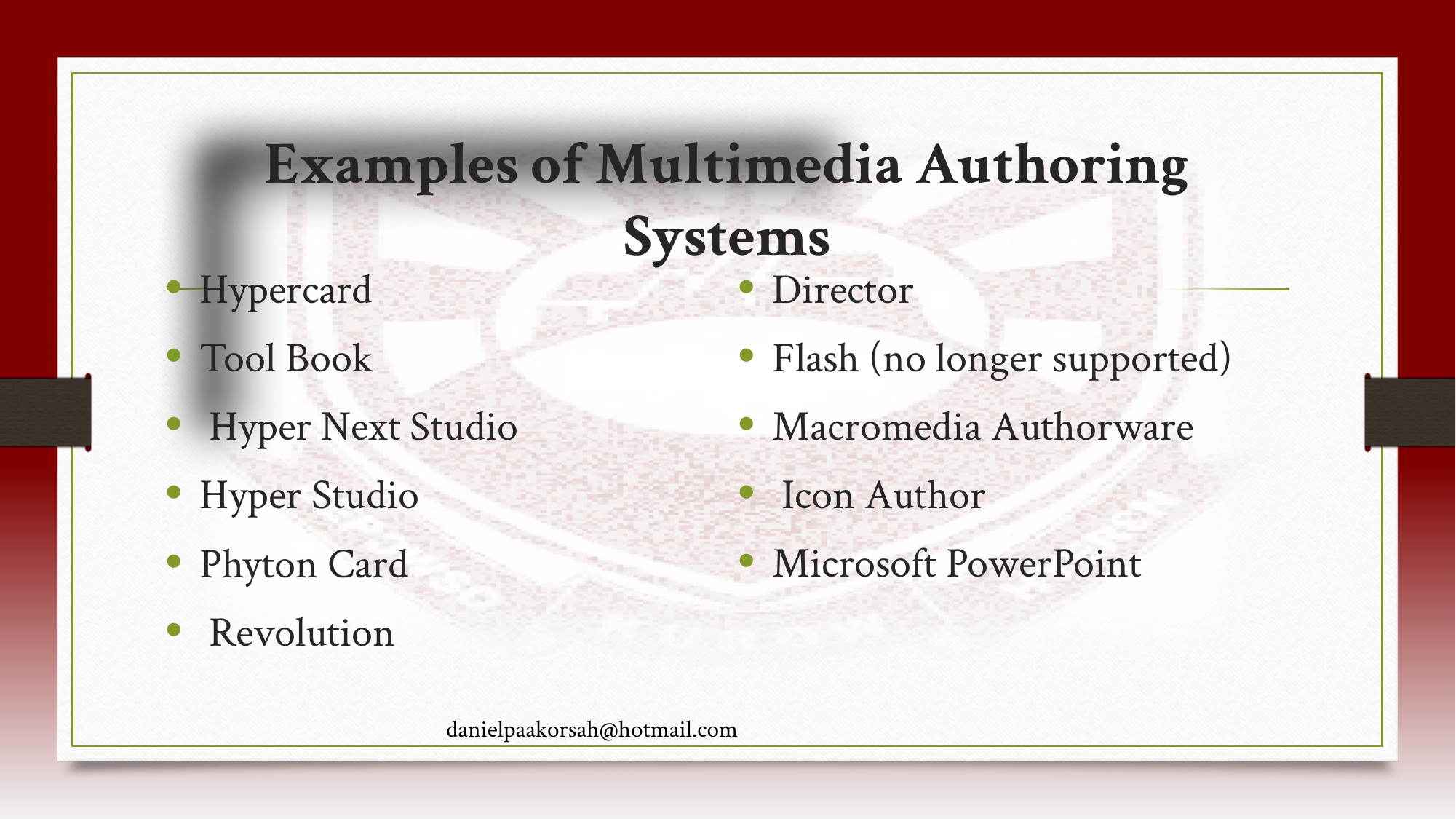

# Examples of Multimedia Authoring Systems
Hypercard
Tool Book
 Hyper Next Studio
Hyper Studio
Phyton Card
 Revolution
Director
Flash (no longer supported)
Macromedia Authorware
 Icon Author
Microsoft PowerPoint

danielpaakorsah@hotmail.com